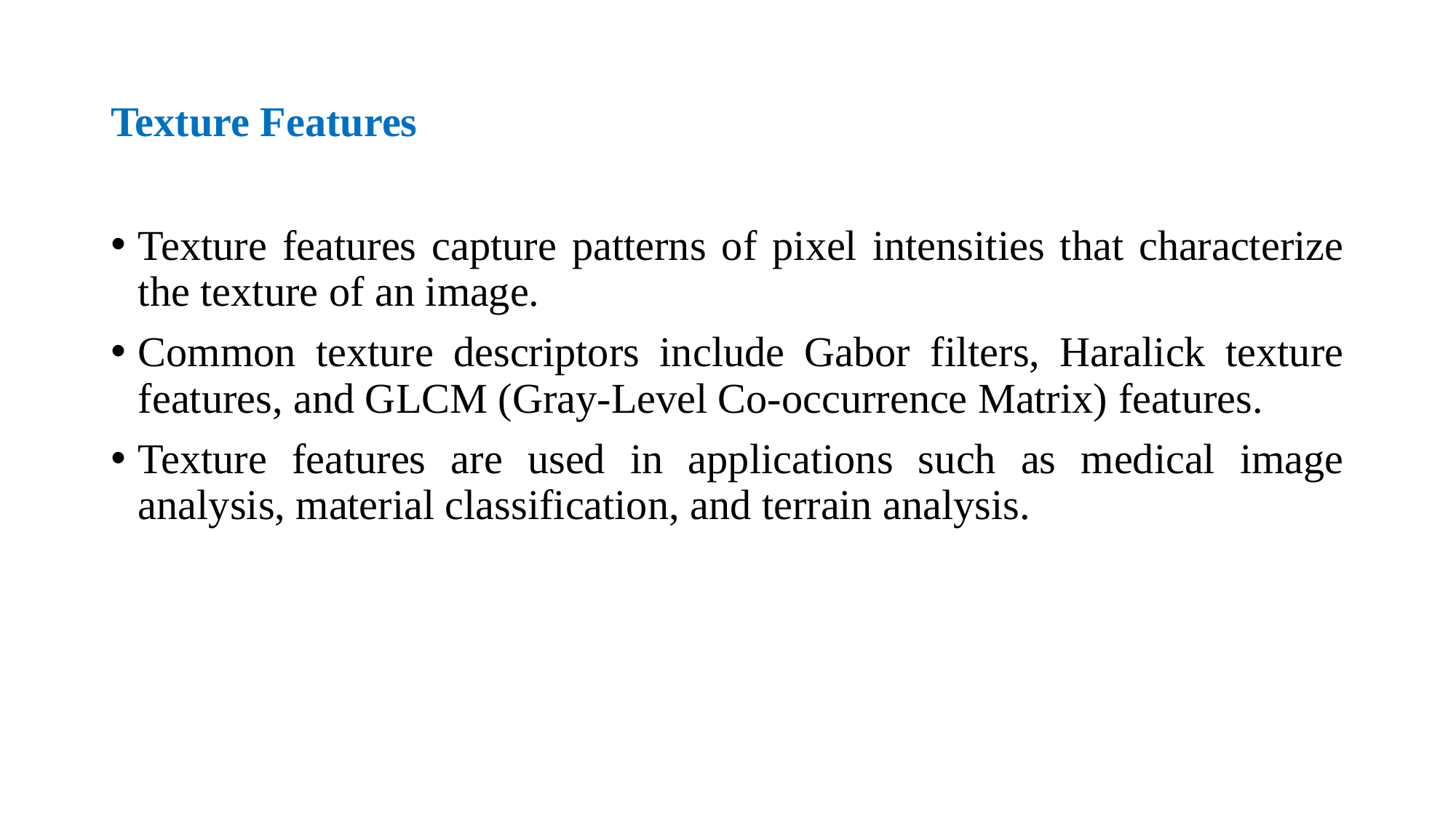

# Texture Features
Texture features capture patterns of pixel intensities that characterize the texture of an image.
Common texture descriptors include Gabor filters, Haralick texture features, and GLCM (Gray-Level Co-occurrence Matrix) features.
Texture features are used in applications such as medical image analysis, material classification, and terrain analysis.